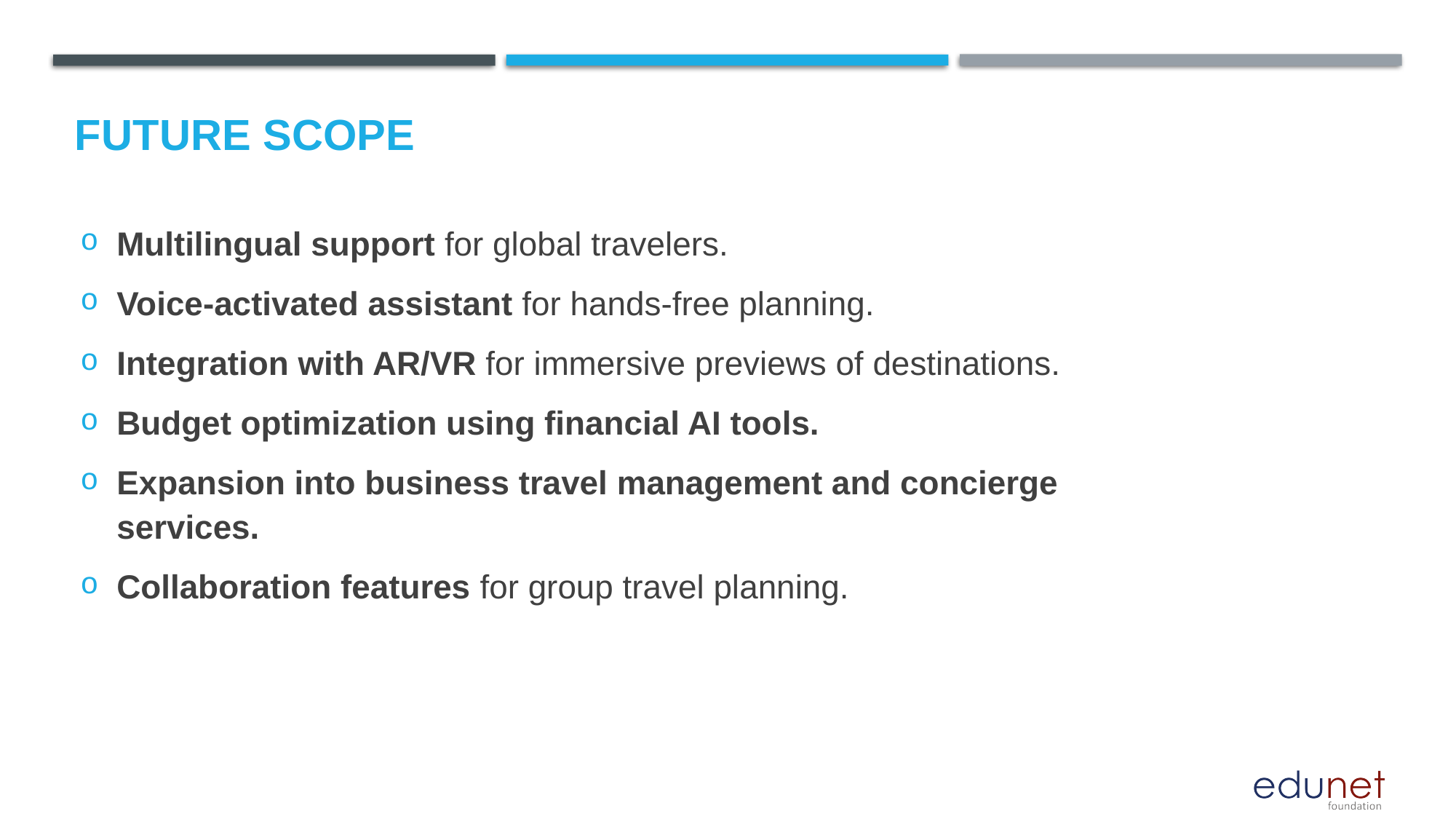

Future scope
Multilingual support for global travelers.
Voice-activated assistant for hands-free planning.
Integration with AR/VR for immersive previews of destinations.
Budget optimization using financial AI tools.
Expansion into business travel management and concierge services.
Collaboration features for group travel planning.